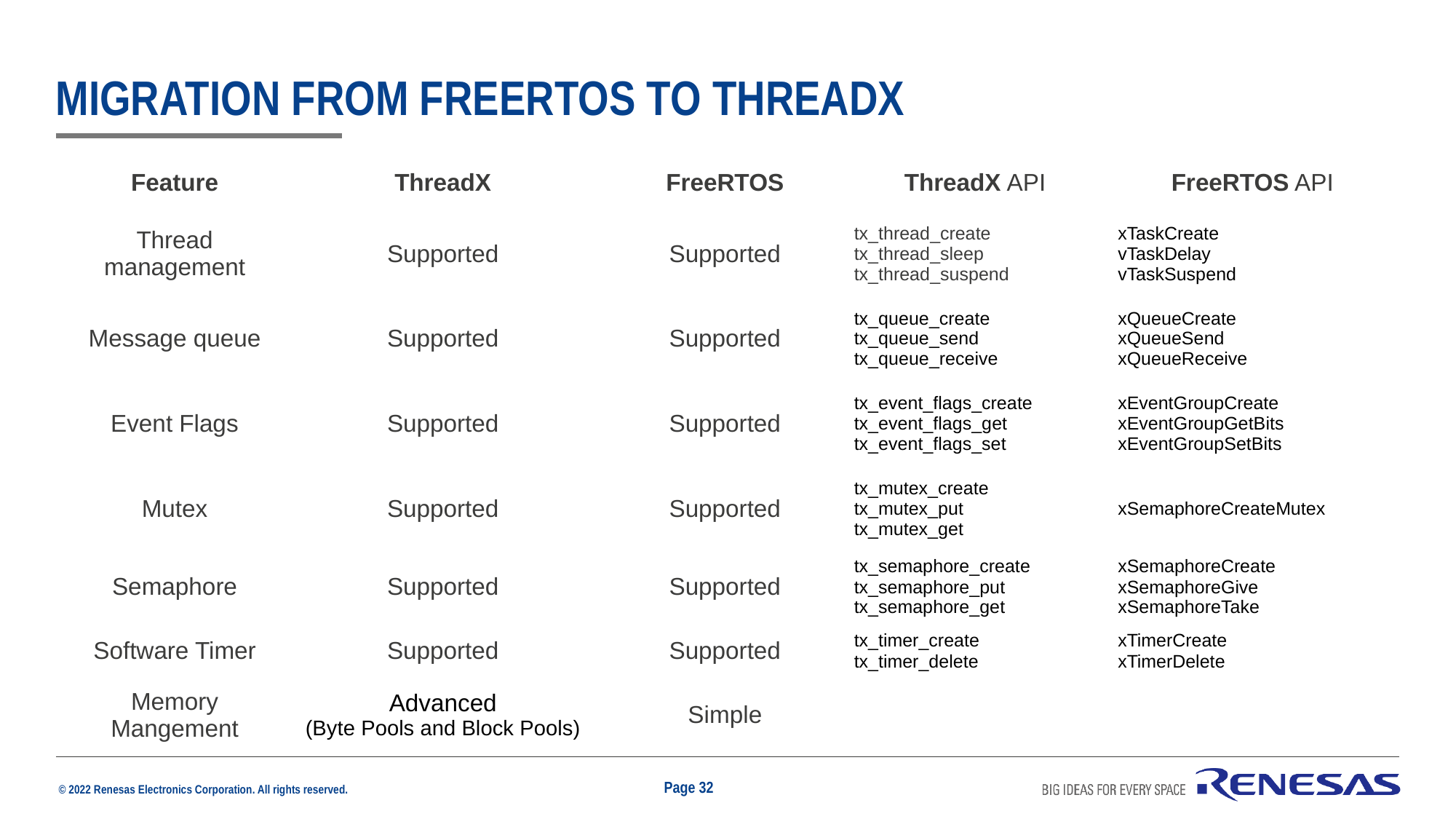

# Migration from freertos to threadx
| Feature | ThreadX | FreeRTOS | ThreadX API | FreeRTOS API |
| --- | --- | --- | --- | --- |
| Thread management | Supported | Supported | tx\_thread\_create tx\_thread\_sleep tx\_thread\_suspend | xTaskCreate vTaskDelay vTaskSuspend |
| Message queue | Supported | Supported | tx\_queue\_create tx\_queue\_send tx\_queue\_receive | xQueueCreate xQueueSend xQueueReceive |
| Event Flags | Supported | Supported | tx\_event\_flags\_create tx\_event\_flags\_get tx\_event\_flags\_set | xEventGroupCreate xEventGroupGetBits xEventGroupSetBits |
| Mutex | Supported | Supported | tx\_mutex\_create tx\_mutex\_put tx\_mutex\_get | xSemaphoreCreateMutex |
| Semaphore | Supported | Supported | tx\_semaphore\_create tx\_semaphore\_put tx\_semaphore\_get | xSemaphoreCreate xSemaphoreGive xSemaphoreTake |
| Software Timer | Supported | Supported | tx\_timer\_create tx\_timer\_delete | xTimerCreate xTimerDelete |
| Memory Mangement | Advanced (Byte Pools and Block Pools) | Simple |  |  |